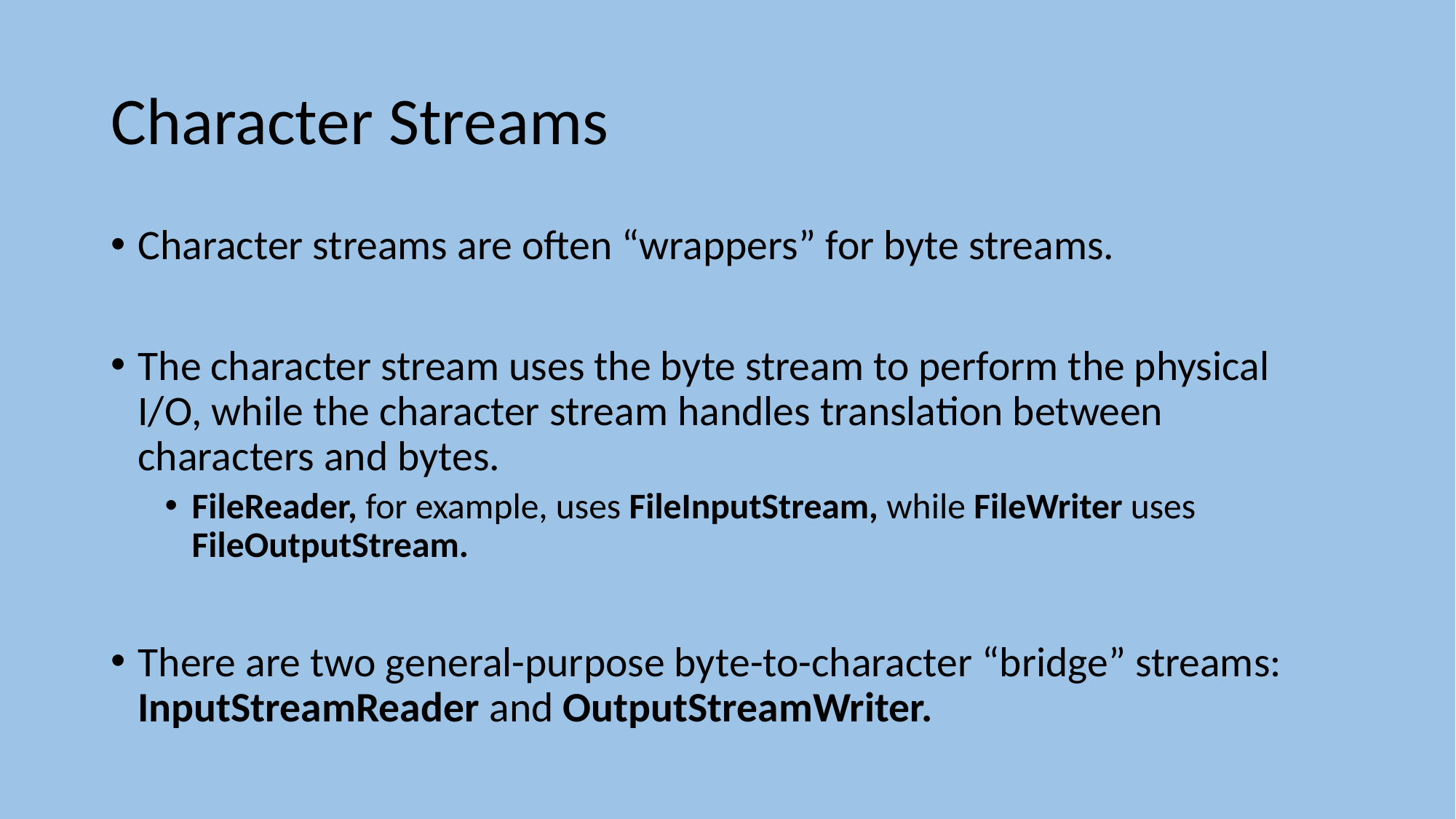

# Character Streams
Character streams are often “wrappers” for byte streams.

The character stream uses the byte stream to perform the physical I/O, while the character stream handles translation between characters and bytes.
FileReader, for example, uses FileInputStream, while FileWriter uses FileOutputStream.

There are two general-purpose byte-to-character “bridge” streams: InputStreamReader and OutputStreamWriter.